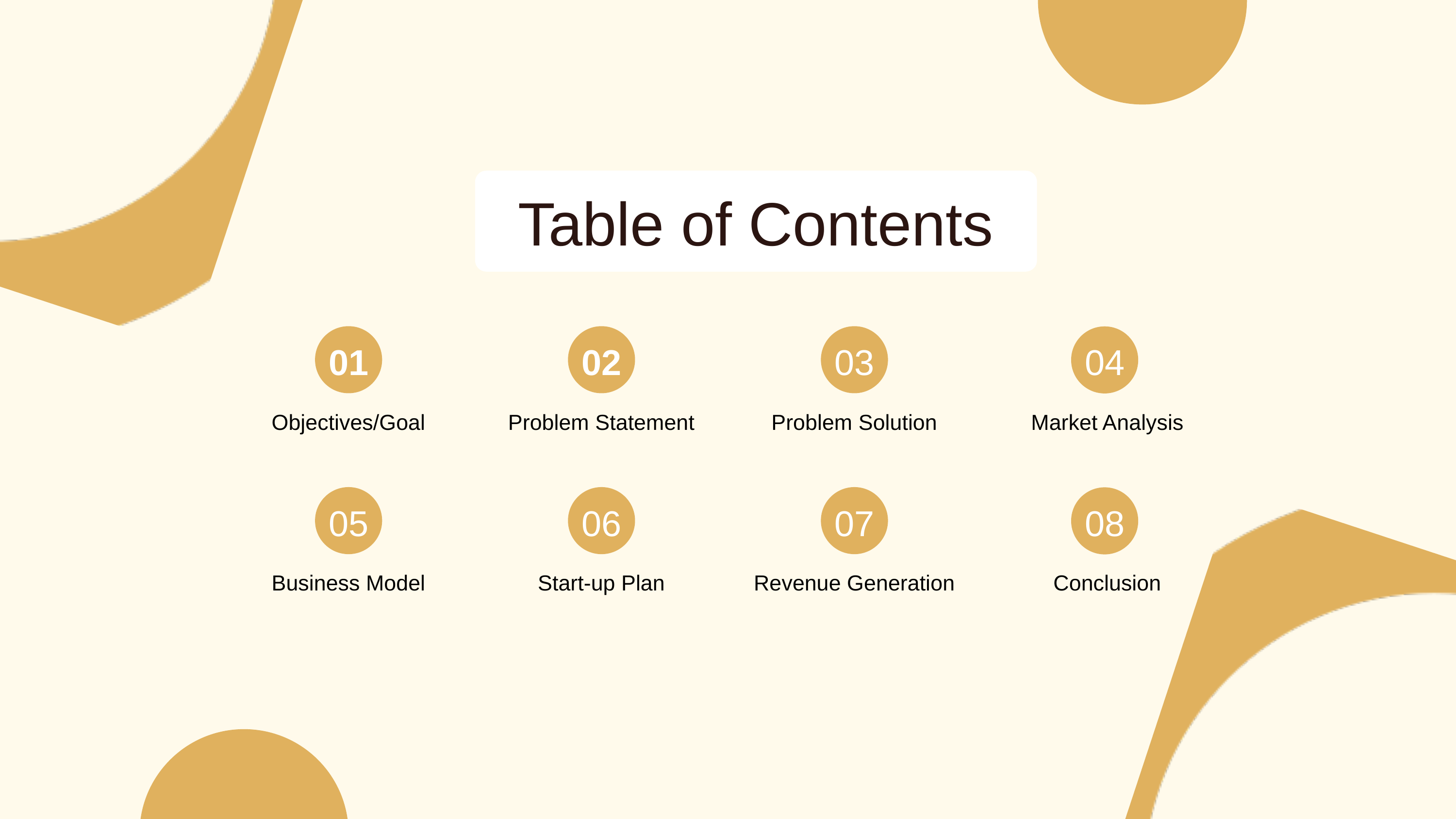

Table of Contents

01

02

03

04
Objectives/Goal
Problem Statement
Problem Solution
Market Analysis

05

06

07

08
Business Model
Start-up Plan
Revenue Generation
Conclusion